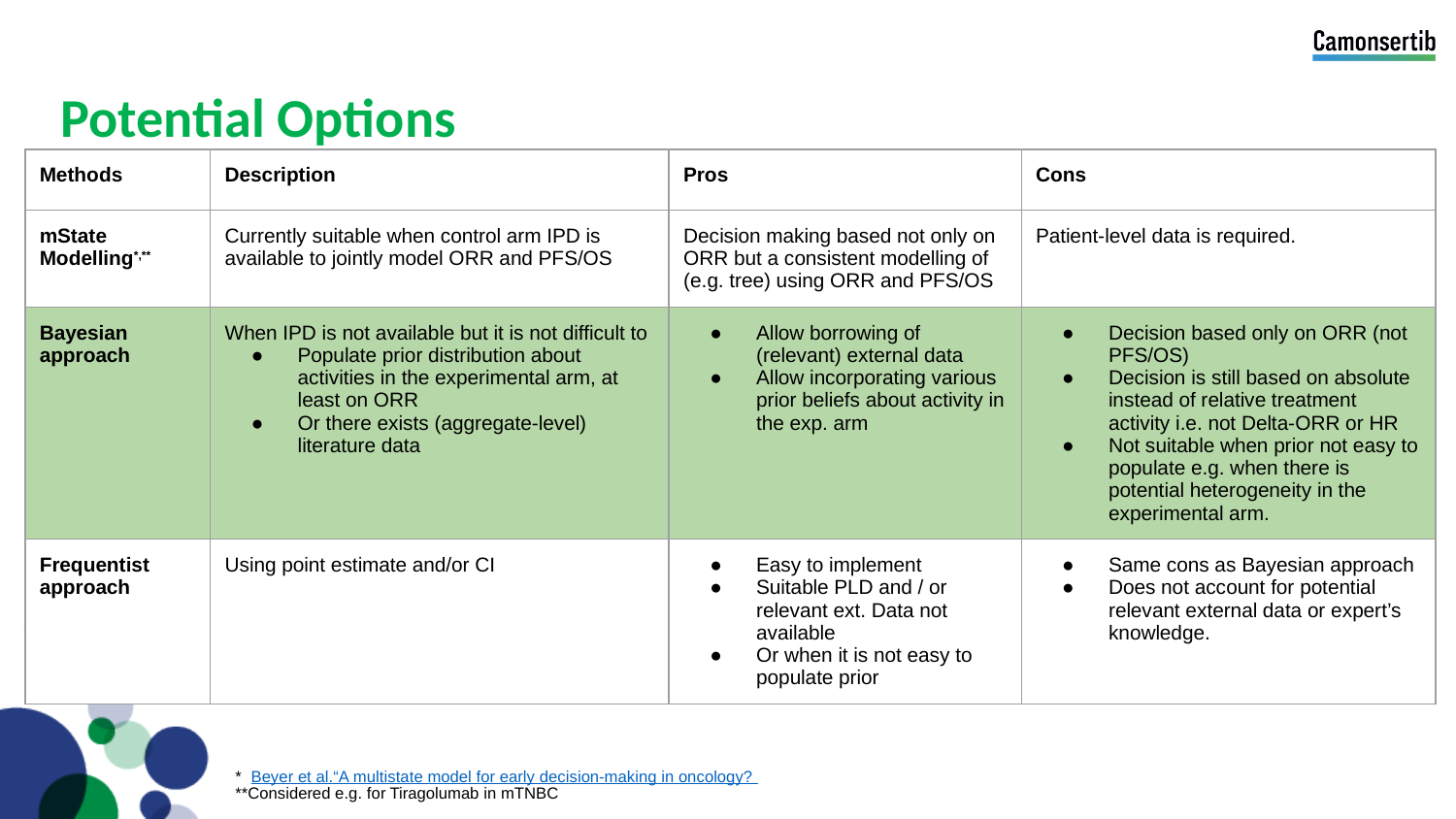

# Potential Options
| Methods | Description | Pros | Cons |
| --- | --- | --- | --- |
| mState Modelling\*,\*\* | Currently suitable when control arm IPD is available to jointly model ORR and PFS/OS | Decision making based not only on ORR but a consistent modelling of (e.g. tree) using ORR and PFS/OS | Patient-level data is required. |
| Bayesian approach | When IPD is not available but it is not difficult to Populate prior distribution about activities in the experimental arm, at least on ORR Or there exists (aggregate-level) literature data | Allow borrowing of (relevant) external data Allow incorporating various prior beliefs about activity in the exp. arm | Decision based only on ORR (not PFS/OS) Decision is still based on absolute instead of relative treatment activity i.e. not Delta-ORR or HR Not suitable when prior not easy to populate e.g. when there is potential heterogeneity in the experimental arm. |
| Frequentist approach | Using point estimate and/or CI | Easy to implement Suitable PLD and / or relevant ext. Data not available Or when it is not easy to populate prior | Same cons as Bayesian approach Does not account for potential relevant external data or expert’s knowledge. |
*  Beyer et al.“A multistate model for early decision-making in oncology?
**Considered e.g. for Tiragolumab in mTNBC